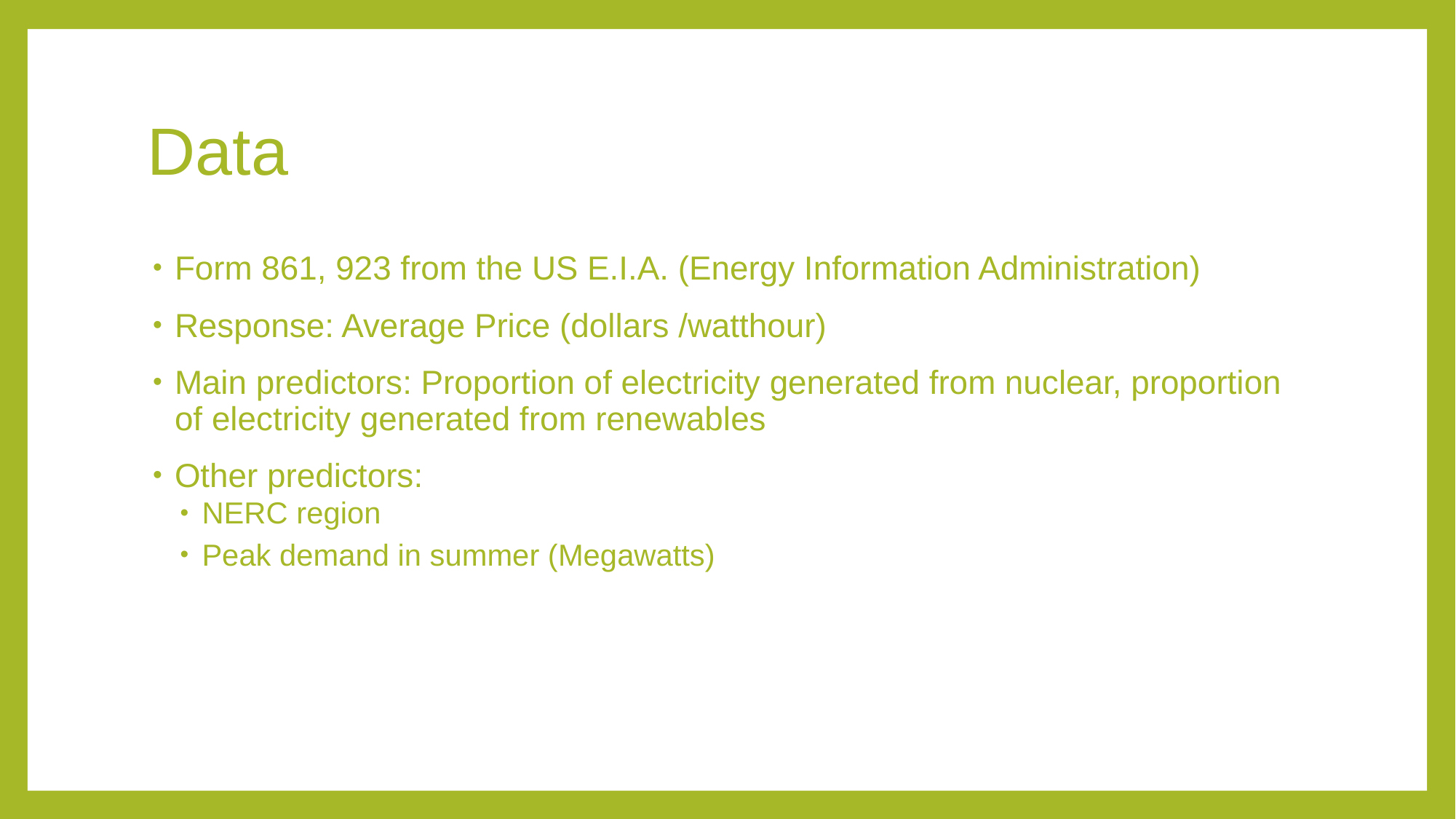

# Data
Form 861, 923 from the US E.I.A. (Energy Information Administration)
Response: Average Price (dollars /watthour)
Main predictors: Proportion of electricity generated from nuclear, proportion of electricity generated from renewables
Other predictors:
NERC region
Peak demand in summer (Megawatts)